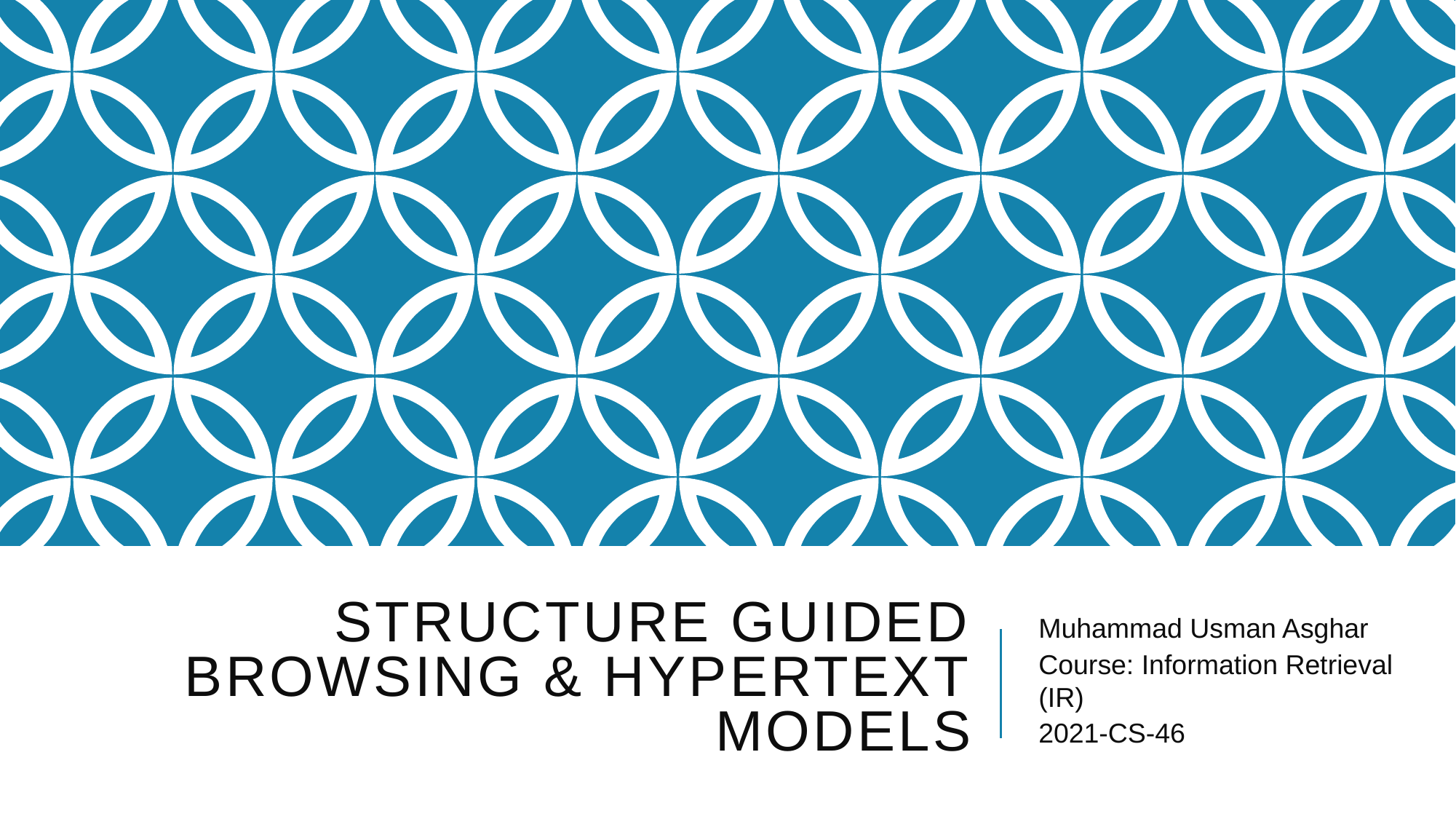

# Structure Guided Browsing & Hypertext Models
Muhammad Usman Asghar
Course: Information Retrieval (IR)
2021-CS-46